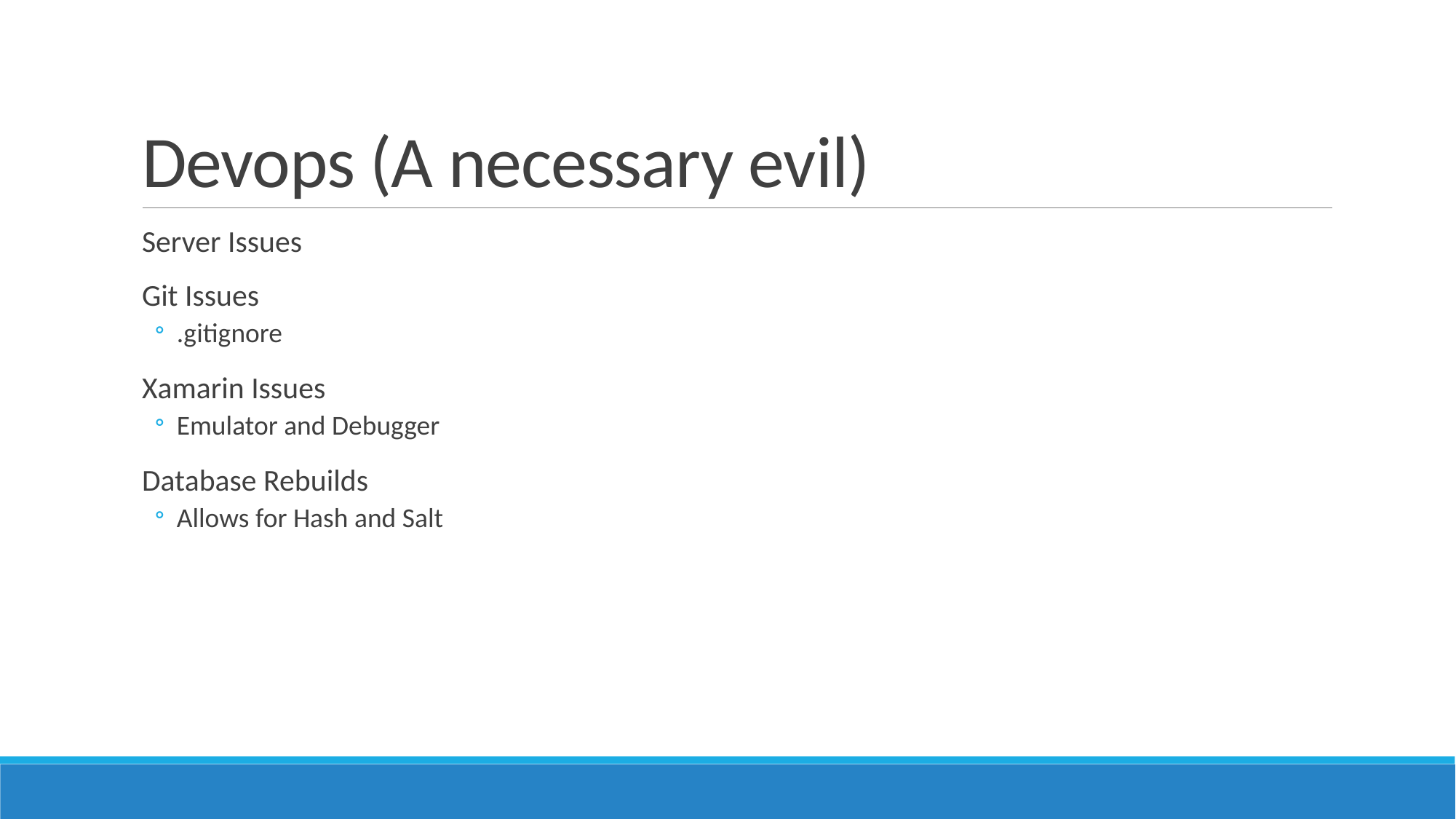

# Devops (A necessary evil)
Server Issues
Git Issues
.gitignore
Xamarin Issues
Emulator and Debugger
Database Rebuilds
Allows for Hash and Salt